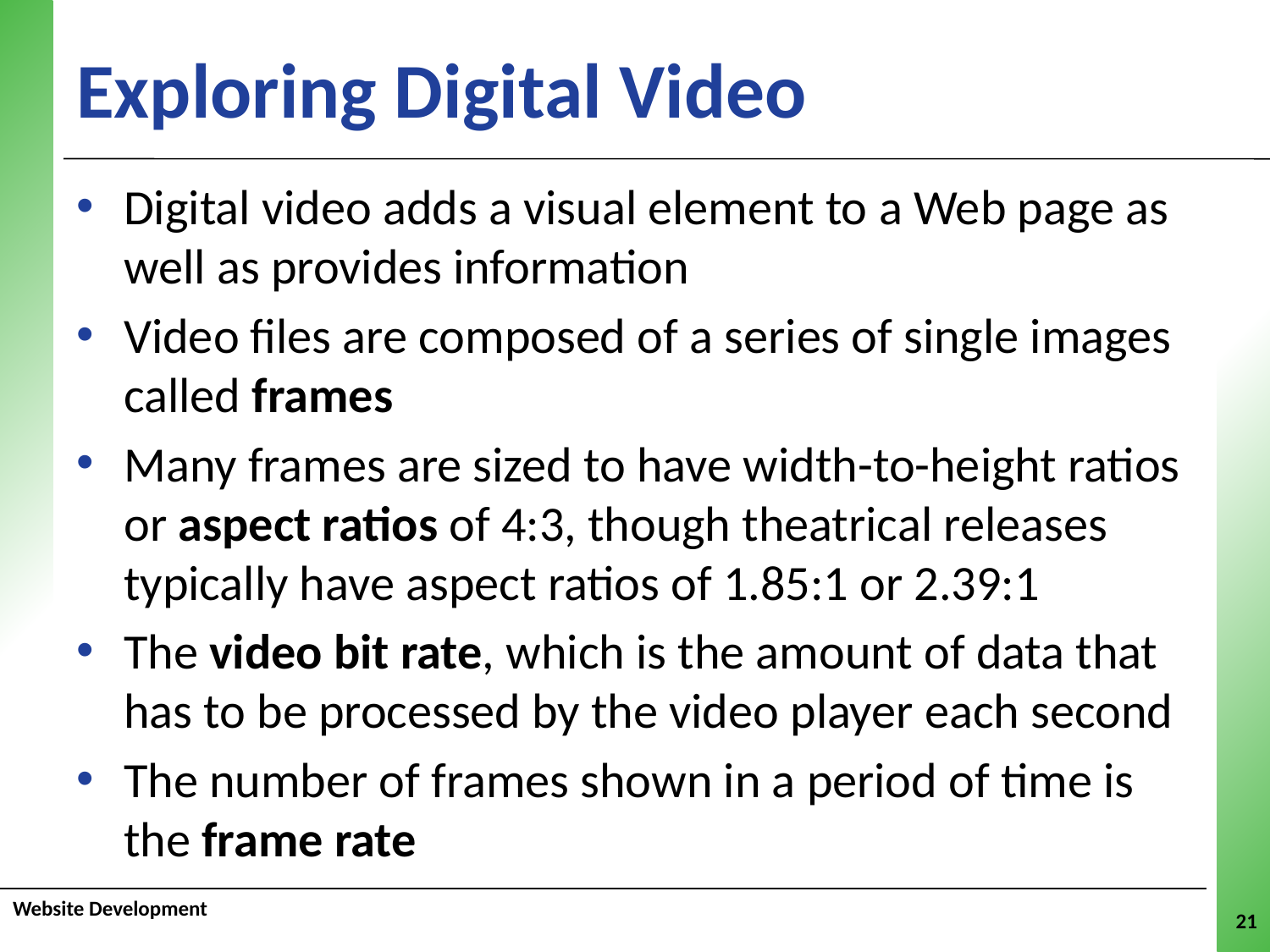

# Exploring Digital Video
Digital video adds a visual element to a Web page as well as provides information
Video files are composed of a series of single images called frames
Many frames are sized to have width-to-height ratios or aspect ratios of 4:3, though theatrical releases typically have aspect ratios of 1.85:1 or 2.39:1
The video bit rate, which is the amount of data that has to be processed by the video player each second
The number of frames shown in a period of time is the frame rate
Website Development

21